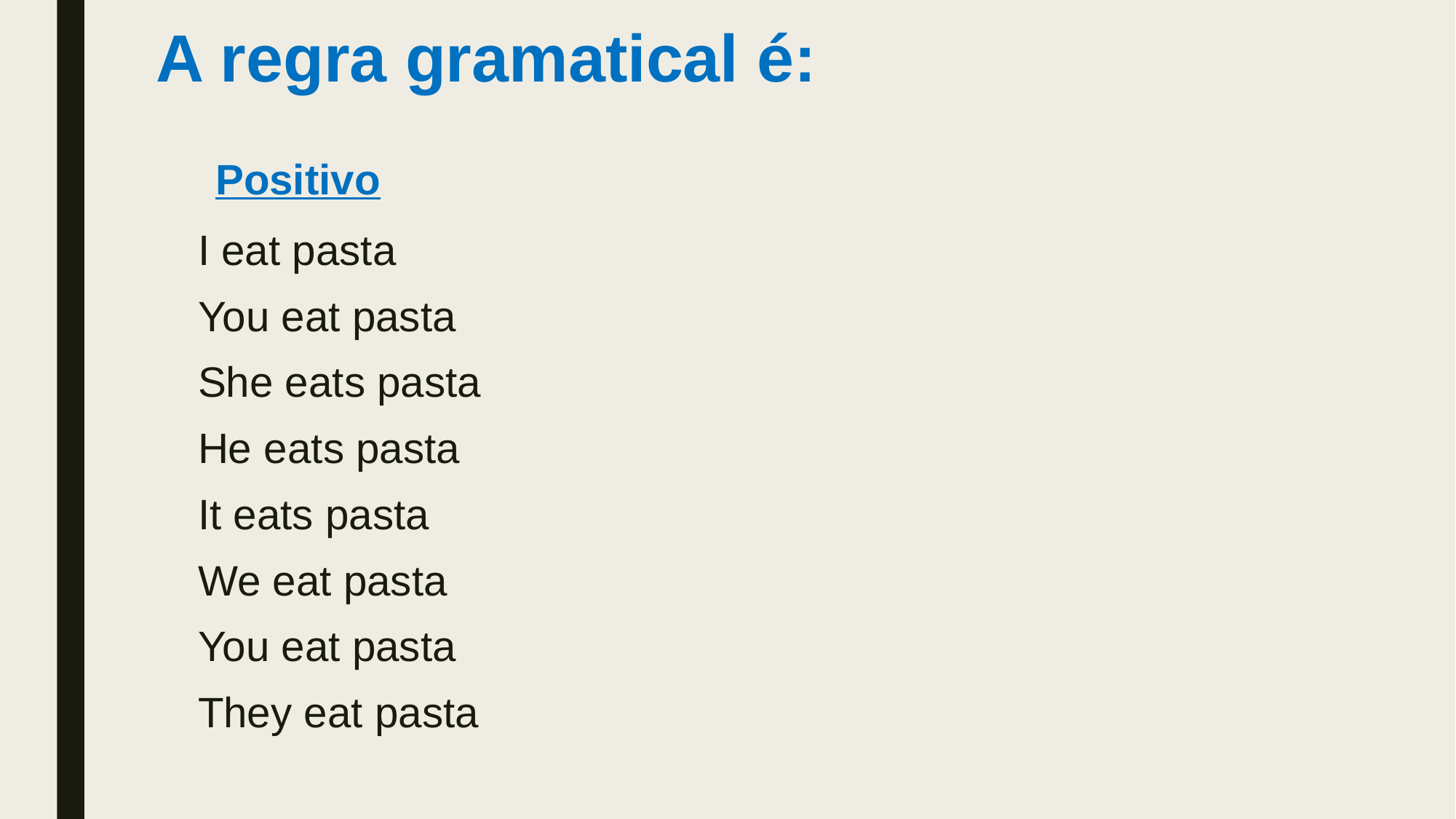

# A regra gramatical é:
Positivo
I eat pasta
You eat pasta
She eats pasta
He eats pasta
It eats pasta
We eat pasta
You eat pasta
They eat pasta